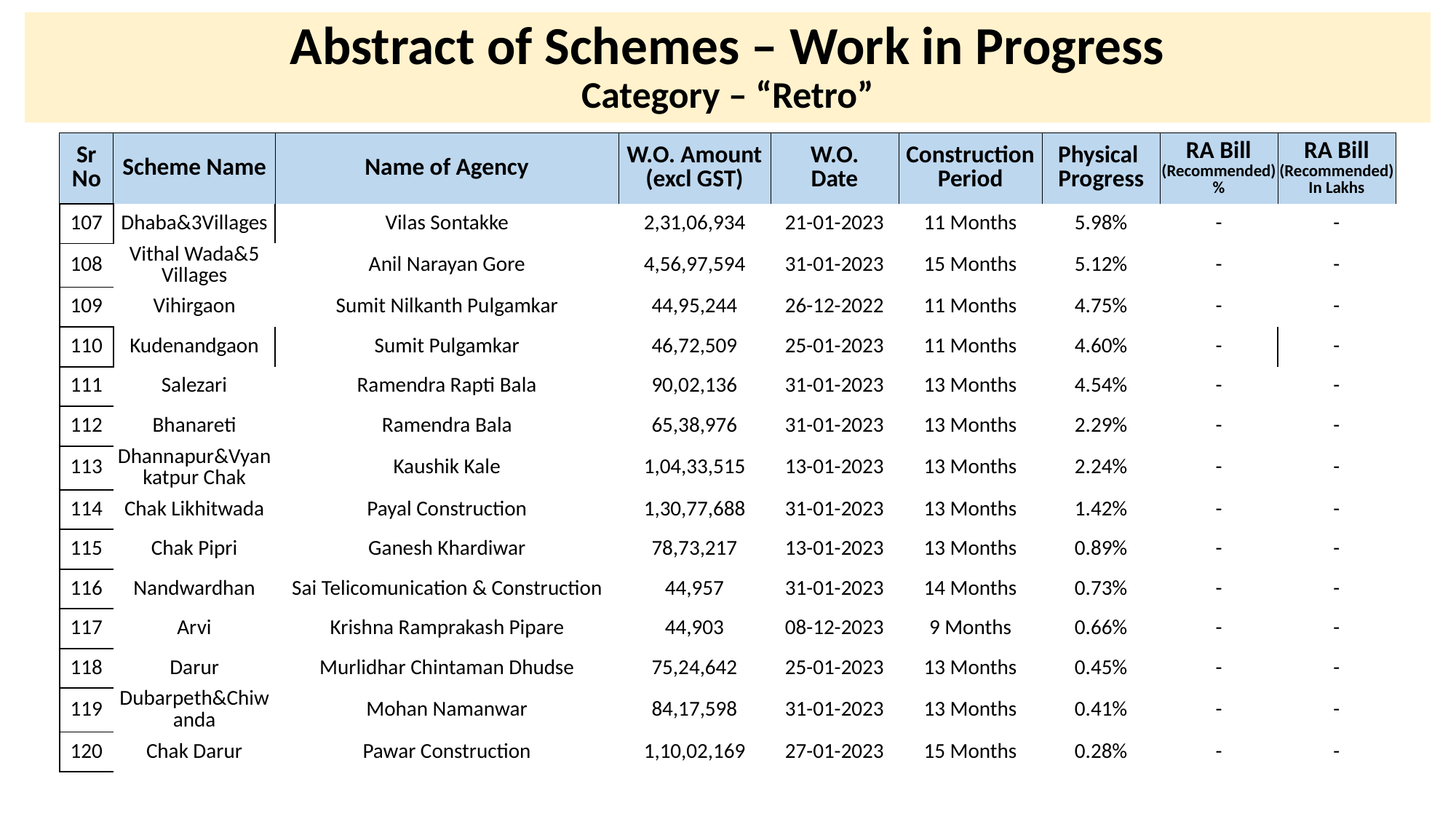

# Abstract of Schemes – Work in Progress Category – “Retro”
| Sr No | Scheme Name | Name of Agency | W.O. Amount (excl GST) | W.O. Date | Construction Period | Physical Progress | RA Bill (Recommended) % | RA Bill (Recommended) In Lakhs |
| --- | --- | --- | --- | --- | --- | --- | --- | --- |
| 107 | Dhaba&3Villages | Vilas Sontakke | 2,31,06,934 | 21-01-2023 | 11 Months | 5.98% | - | - |
| --- | --- | --- | --- | --- | --- | --- | --- | --- |
| 108 | Vithal Wada&5 Villages | Anil Narayan Gore | 4,56,97,594 | 31-01-2023 | 15 Months | 5.12% | - | - |
| 109 | Vihirgaon | Sumit Nilkanth Pulgamkar | 44,95,244 | 26-12-2022 | 11 Months | 4.75% | - | - |
| 110 | Kudenandgaon | Sumit Pulgamkar | 46,72,509 | 25-01-2023 | 11 Months | 4.60% | - | - |
| 111 | Salezari | Ramendra Rapti Bala | 90,02,136 | 31-01-2023 | 13 Months | 4.54% | - | - |
| 112 | Bhanareti | Ramendra Bala | 65,38,976 | 31-01-2023 | 13 Months | 2.29% | - | - |
| 113 | Dhannapur&Vyankatpur Chak | Kaushik Kale | 1,04,33,515 | 13-01-2023 | 13 Months | 2.24% | - | - |
| 114 | Chak Likhitwada | Payal Construction | 1,30,77,688 | 31-01-2023 | 13 Months | 1.42% | - | - |
| 115 | Chak Pipri | Ganesh Khardiwar | 78,73,217 | 13-01-2023 | 13 Months | 0.89% | - | - |
| 116 | Nandwardhan | Sai Telicomunication & Construction | 44,957 | 31-01-2023 | 14 Months | 0.73% | - | - |
| 117 | Arvi | Krishna Ramprakash Pipare | 44,903 | 08-12-2023 | 9 Months | 0.66% | - | - |
| 118 | Darur | Murlidhar Chintaman Dhudse | 75,24,642 | 25-01-2023 | 13 Months | 0.45% | - | - |
| 119 | Dubarpeth&Chiwanda | Mohan Namanwar | 84,17,598 | 31-01-2023 | 13 Months | 0.41% | - | - |
| 120 | Chak Darur | Pawar Construction | 1,10,02,169 | 27-01-2023 | 15 Months | 0.28% | - | - |